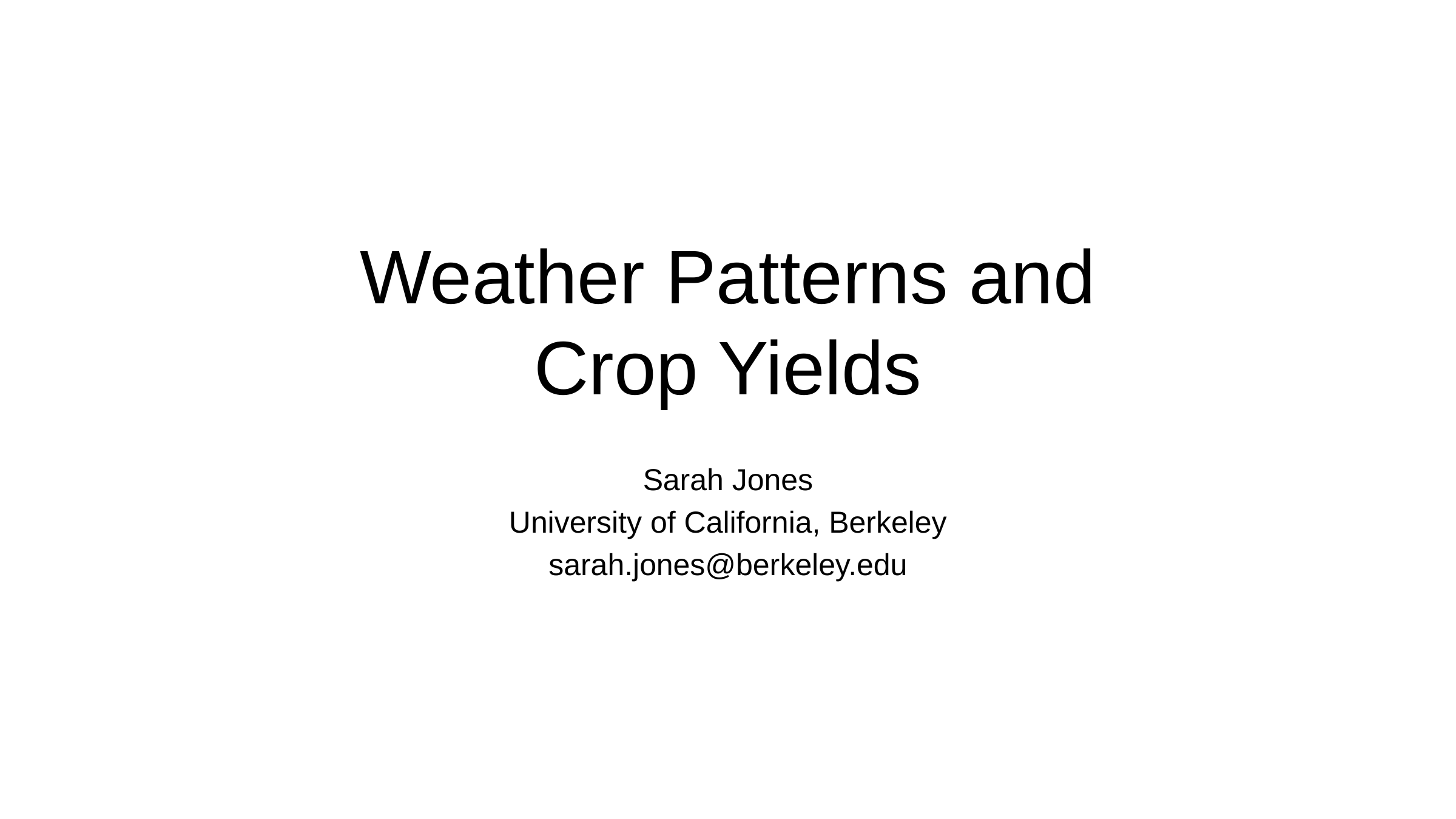

# Weather Patterns and Crop Yields
Sarah Jones
University of California, Berkeley
sarah.jones@berkeley.edu